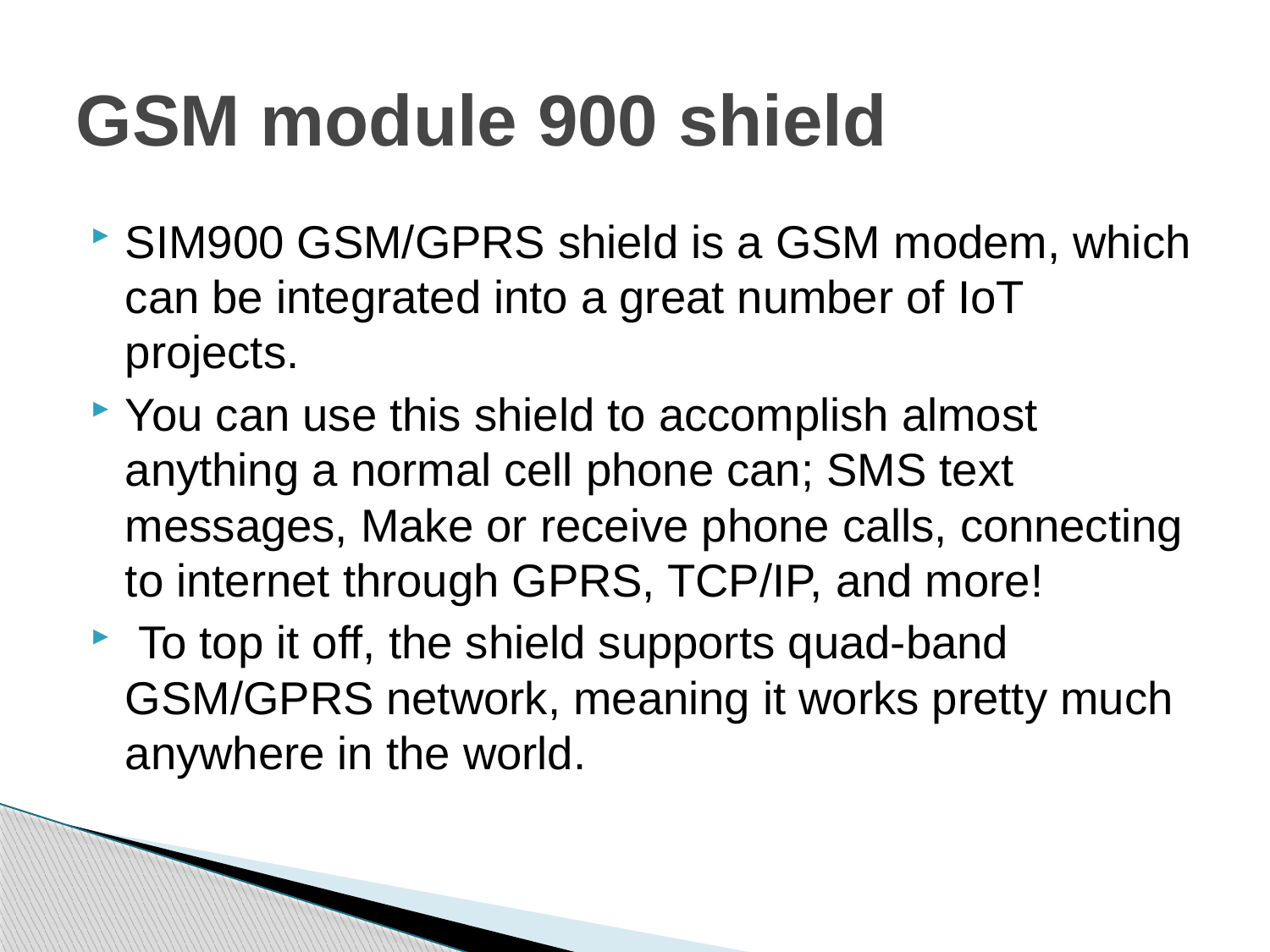

# GSM module 900 shield
SIM900 GSM/GPRS shield is a GSM modem, which can be integrated into a great number of IoT projects.
You can use this shield to accomplish almost anything a normal cell phone can; SMS text messages, Make or receive phone calls, connecting to internet through GPRS, TCP/IP, and more!
 To top it off, the shield supports quad-band GSM/GPRS network, meaning it works pretty much anywhere in the world.